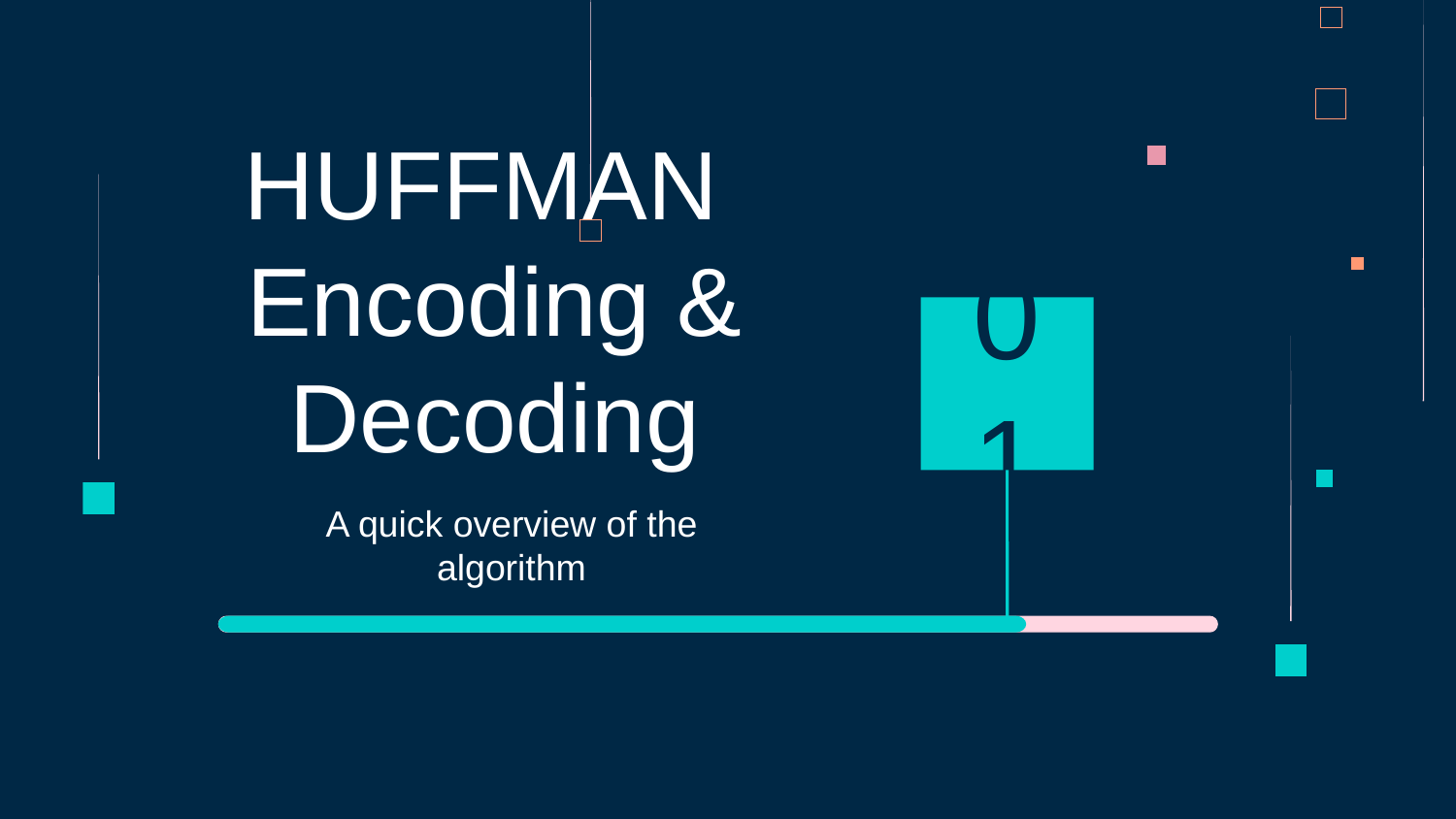

01
# HUFFMAN
Encoding & Decoding
A quick overview of the algorithm